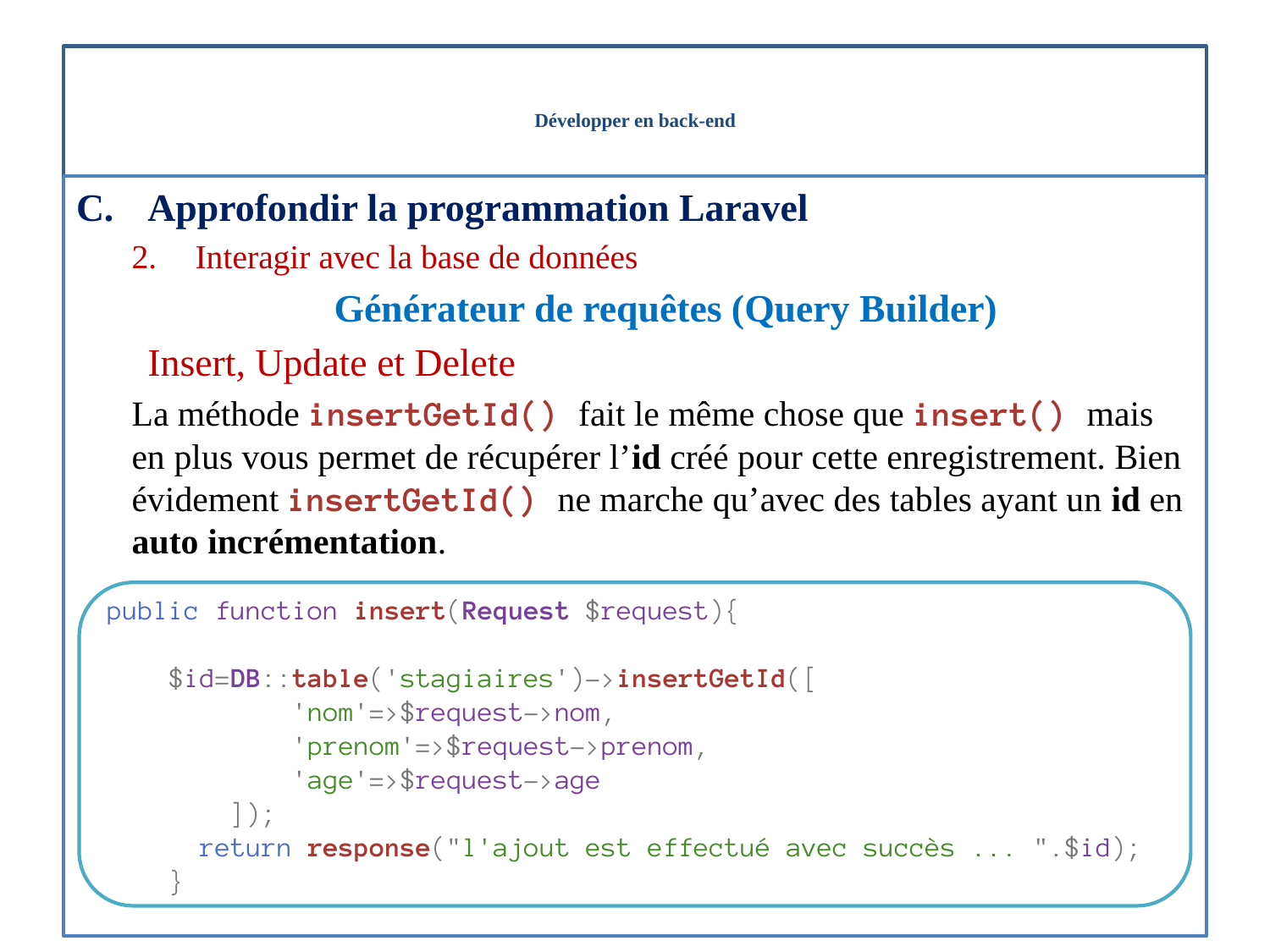

# Développer en back-end
Approfondir la programmation Laravel
Interagir avec la base de données
Générateur de requêtes (Query Builder)
Insert, Update et Delete
La méthode insertGetId() fait le même chose que insert() mais en plus vous permet de récupérer l’id créé pour cette enregistrement. Bien évidement insertGetId() ne marche qu’avec des tables ayant un id en auto incrémentation.

public function insert(Request $request){
    $id=DB::table('stagiaires')->insertGetId([
            'nom'=>$request->nom,
            'prenom'=>$request->prenom,
            'age'=>$request->age
        ]);
      return response("l'ajout est effectué avec succès ... ".$id);
    }